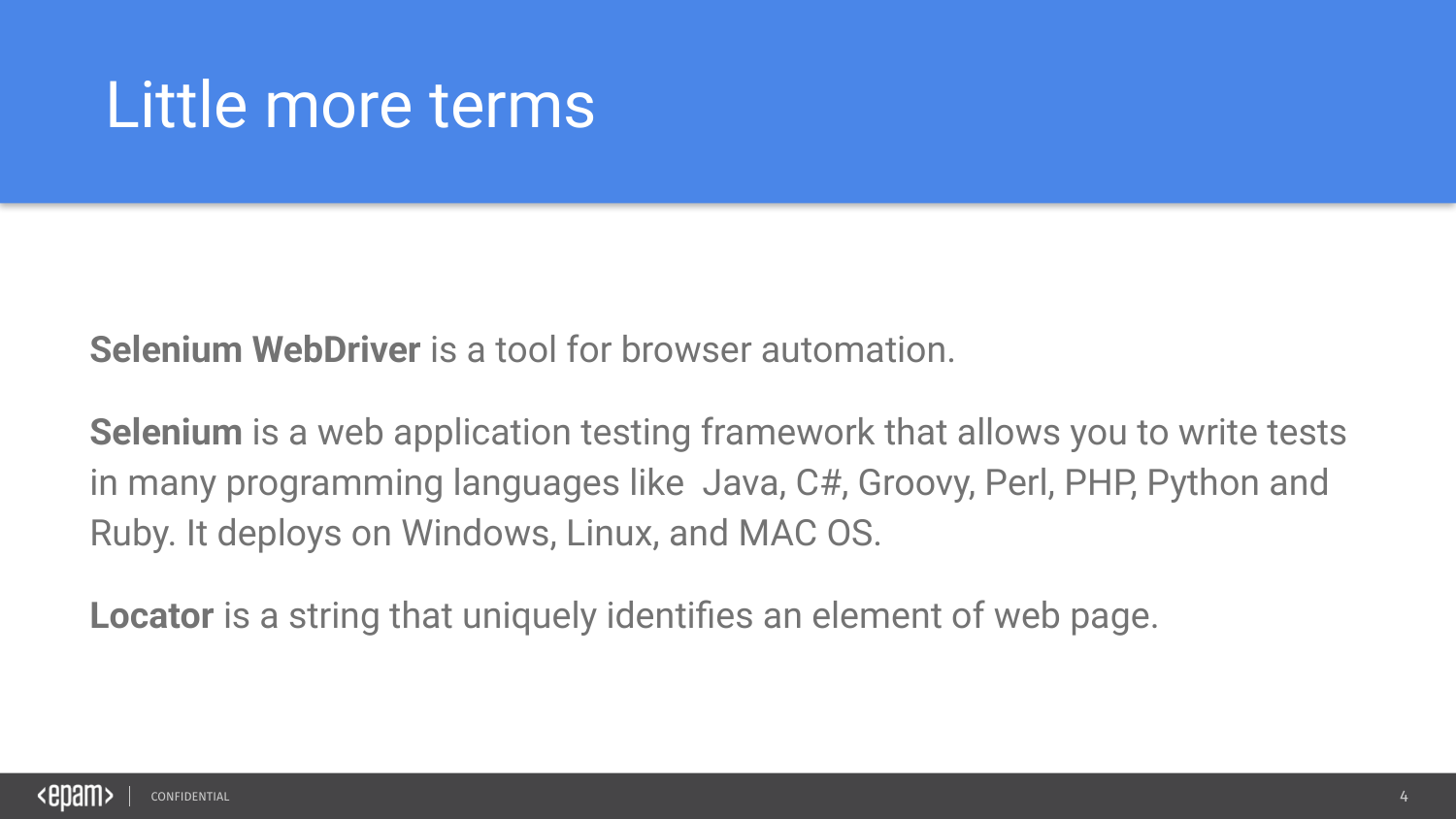

Little more terms
Selenium WebDriver is a tool for browser automation.
Selenium is a web application testing framework that allows you to write tests in many programming languages like  Java, C#, Groovy, Perl, PHP, Python and Ruby. It deploys on Windows, Linux, and MAC OS.
Locator is a string that uniquely identifies an element of web page.